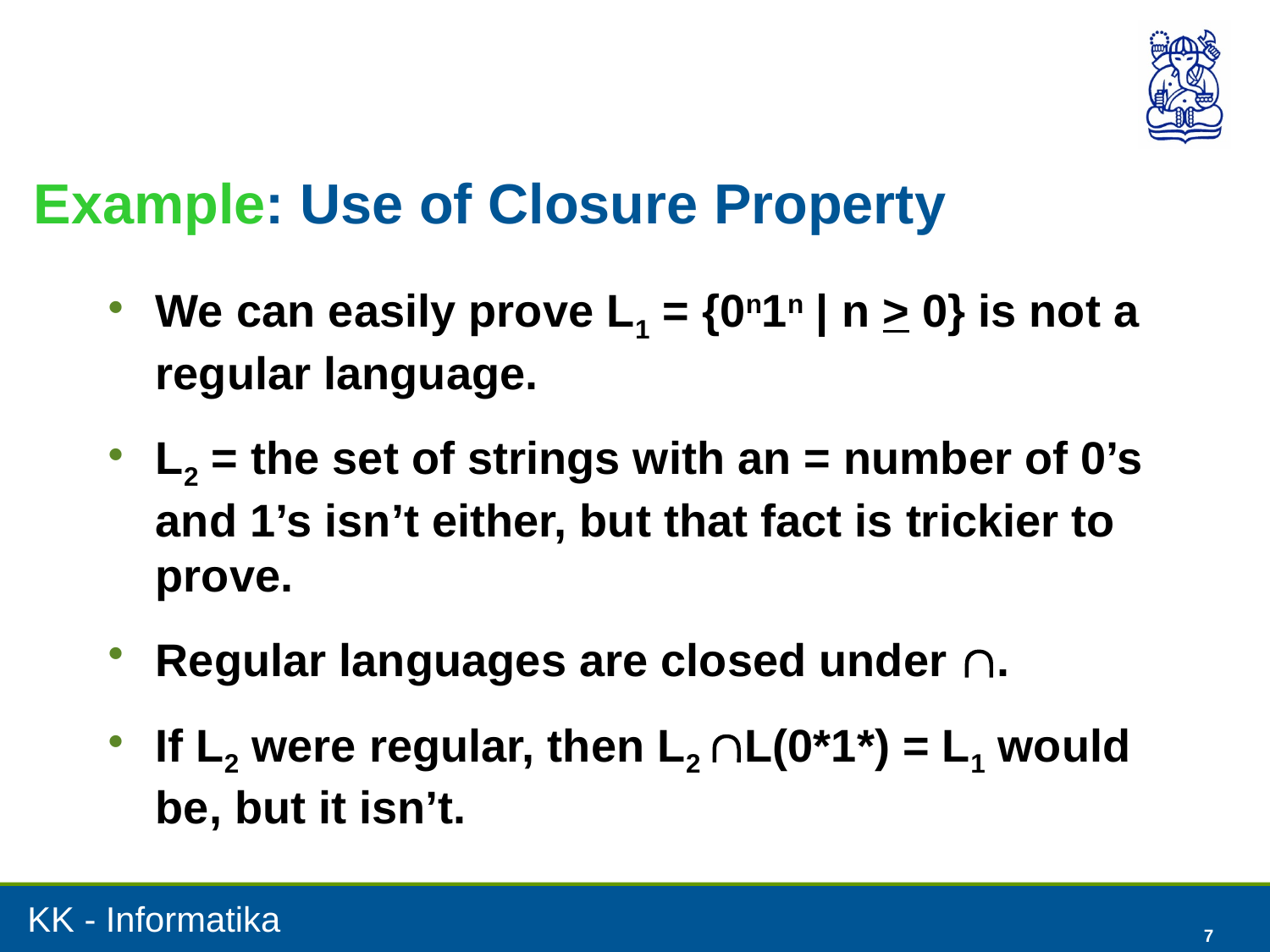

7
# Example: Use of Closure Property
We can easily prove L1 = {0n1n | n > 0} is not a regular language.
L2 = the set of strings with an = number of 0’s and 1’s isn’t either, but that fact is trickier to prove.
Regular languages are closed under ∩.
If L2 were regular, then L2 ∩L(0*1*) = L1 would be, but it isn’t.